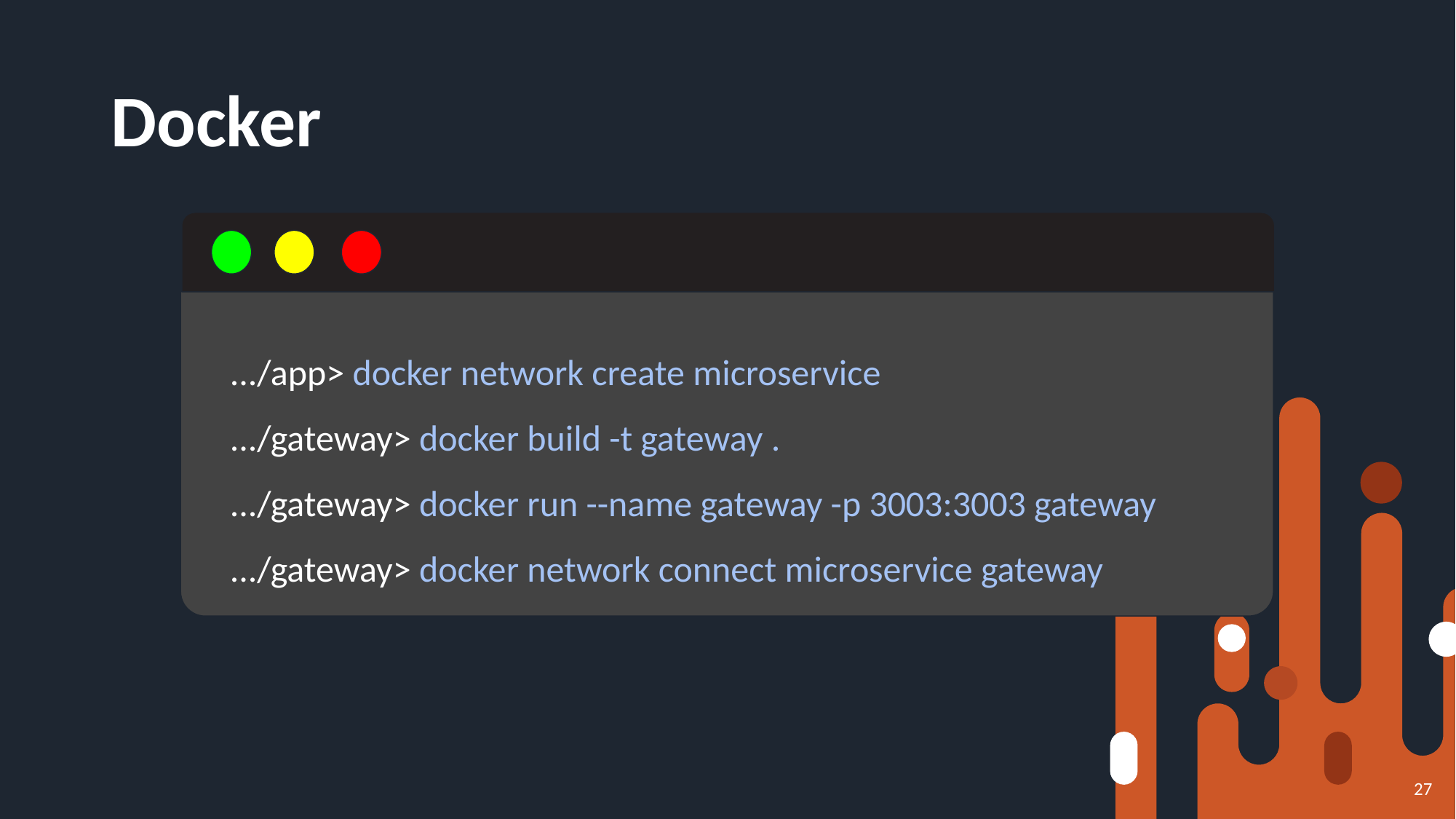

# Docker

.../app> docker network create microservice
.../gateway> docker build -t gateway .
.../gateway> docker run --name gateway -p 3003:3003 gateway
.../gateway> docker network connect microservice gateway
27